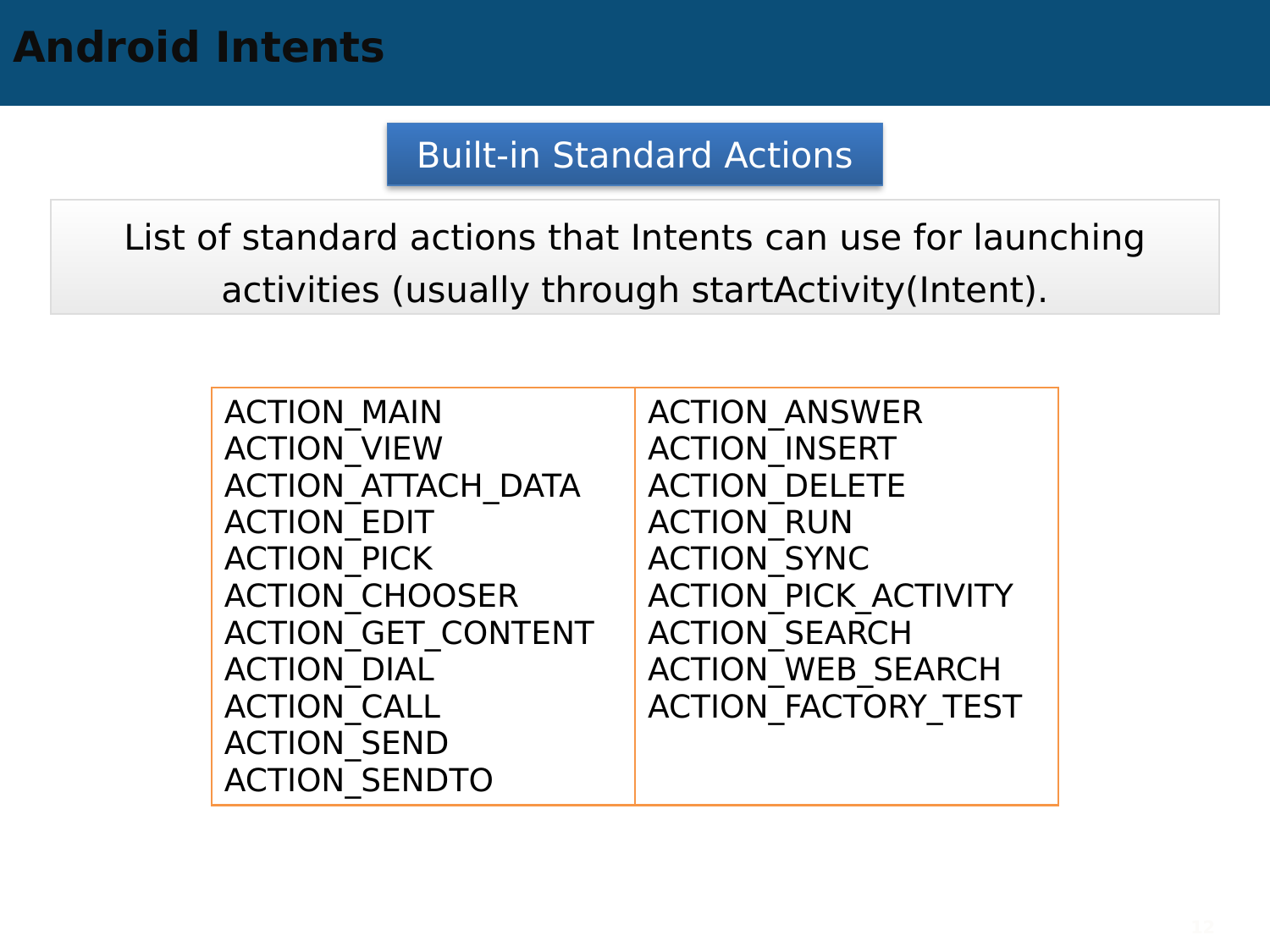

# Android Intents
Built-in Standard Actions
List of standard actions that Intents can use for launching activities (usually through startActivity(Intent).
| ACTION\_MAIN ACTION\_VIEW ACTION\_ATTACH\_DATA ACTION\_EDIT ACTION\_PICK ACTION\_CHOOSER ACTION\_GET\_CONTENT ACTION\_DIAL ACTION\_CALL ACTION\_SEND ACTION\_SENDTO | ACTION\_ANSWER ACTION\_INSERT ACTION\_DELETE ACTION\_RUN ACTION\_SYNC ACTION\_PICK\_ACTIVITY ACTION\_SEARCH ACTION\_WEB\_SEARCH ACTION\_FACTORY\_TEST |
| --- | --- |